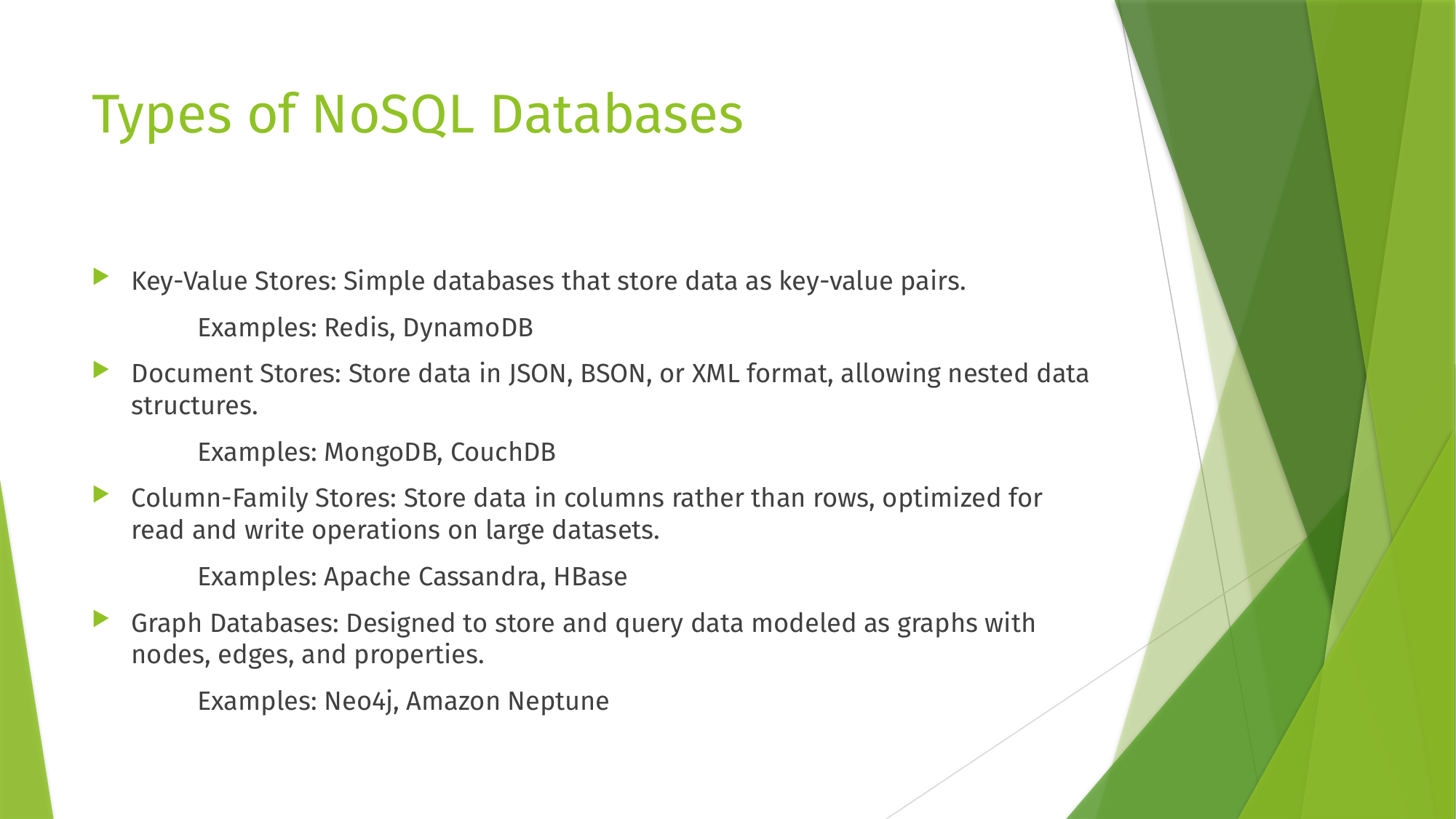

# Types of NoSQL Databases
Key-Value Stores: Simple databases that store data as key-value pairs.
	Examples: Redis, DynamoDB
Document Stores: Store data in JSON, BSON, or XML format, allowing nested data structures.
	Examples: MongoDB, CouchDB
Column-Family Stores: Store data in columns rather than rows, optimized for read and write operations on large datasets.
	Examples: Apache Cassandra, HBase
Graph Databases: Designed to store and query data modeled as graphs with nodes, edges, and properties.
	Examples: Neo4j, Amazon Neptune